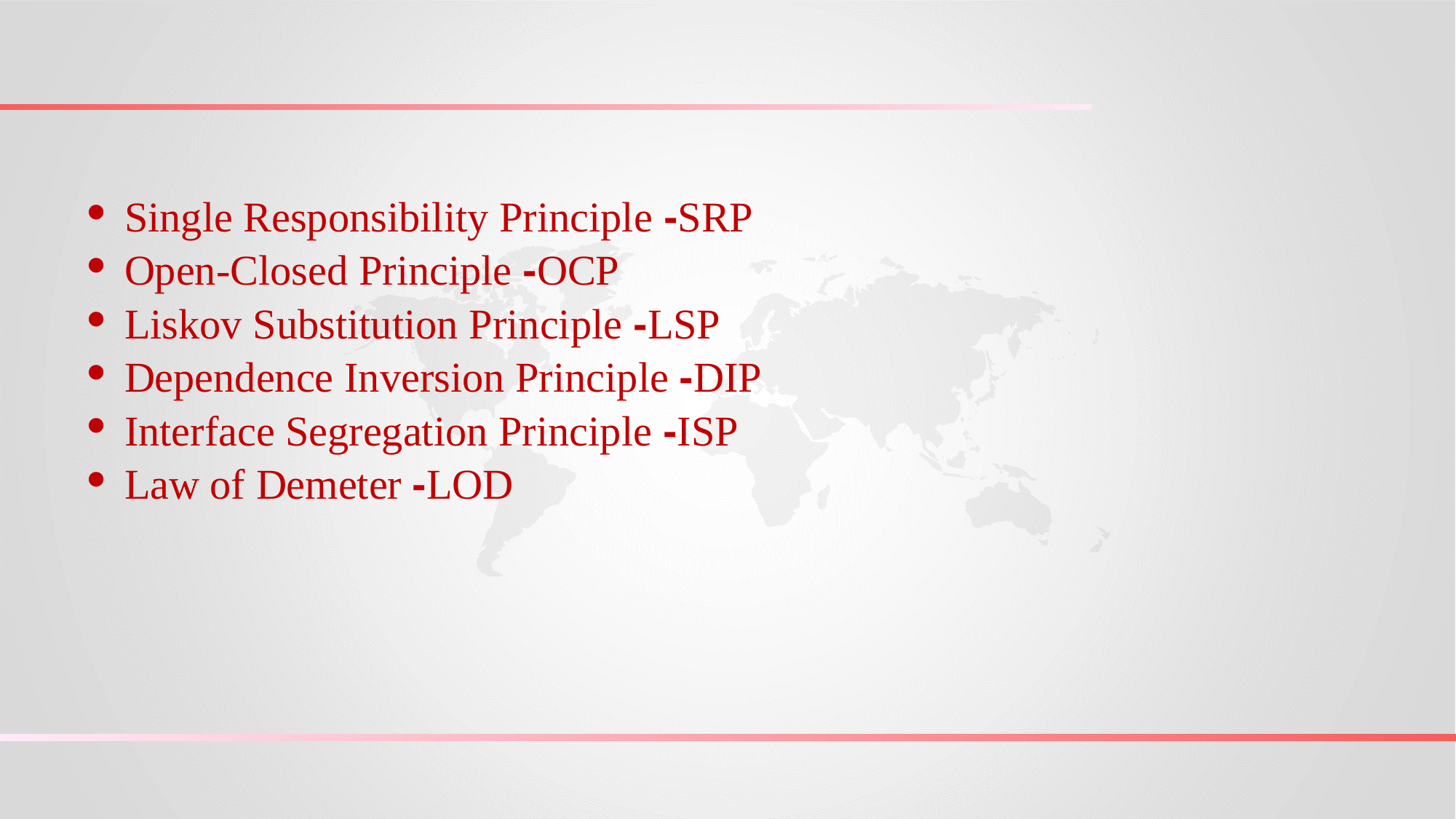

Single Responsibility Principle -SRP
 Open-Closed Principle -OCP
 Liskov Substitution Principle -LSP
 Dependence Inversion Principle -DIP
 Interface Segregation Principle -ISP
 Law of Demeter -LOD